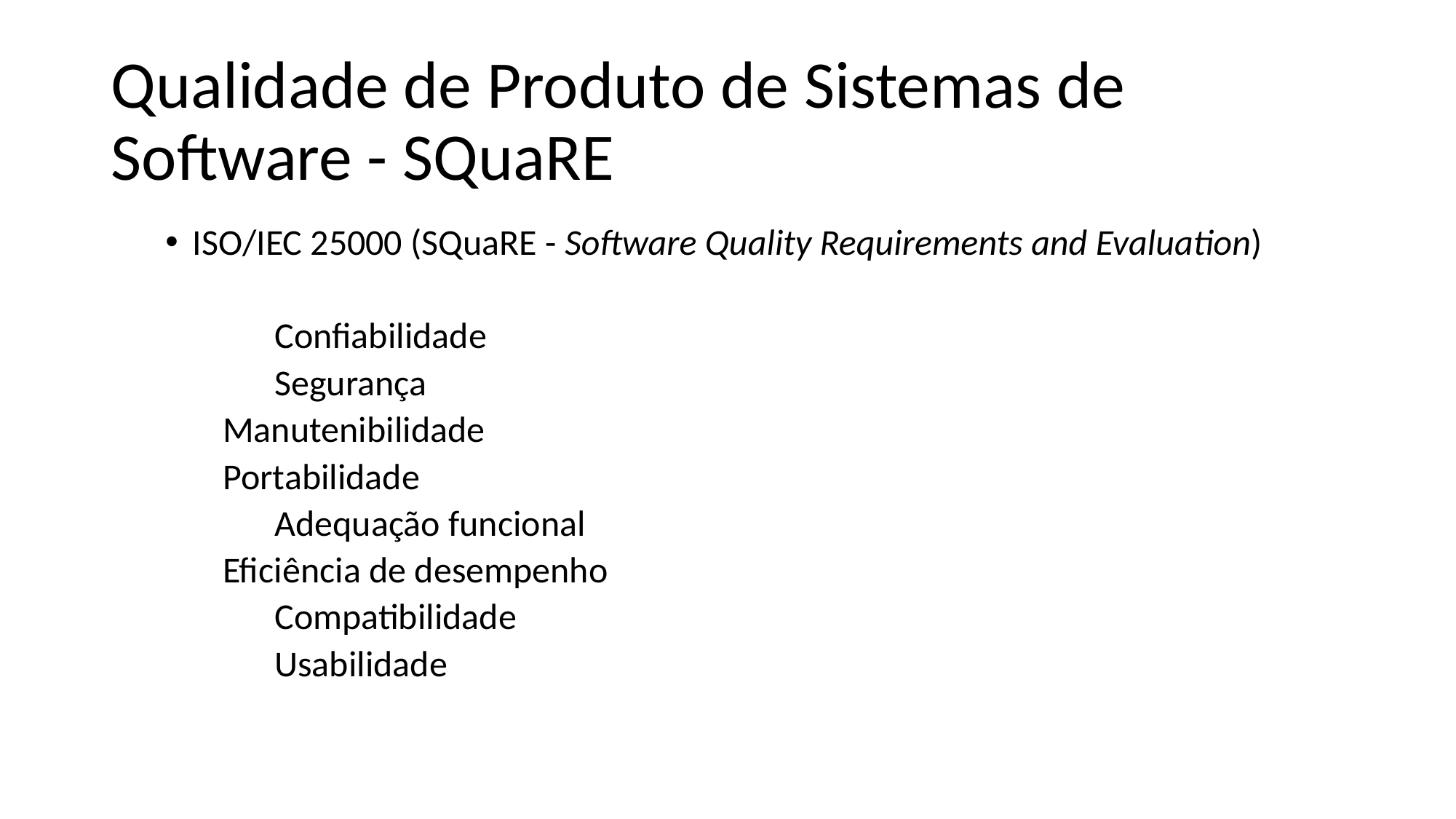

# Qualidade de Produto de Sistemas de Software - SQuaRE
ISO/IEC 25000 (SQuaRE - Software Quality Requirements and Evaluation)

	Confiabilidade
	Segurança
       Manutenibilidade
       Portabilidade
	Adequação funcional
       Eficiência de desempenho
	Compatibilidade
	Usabilidade